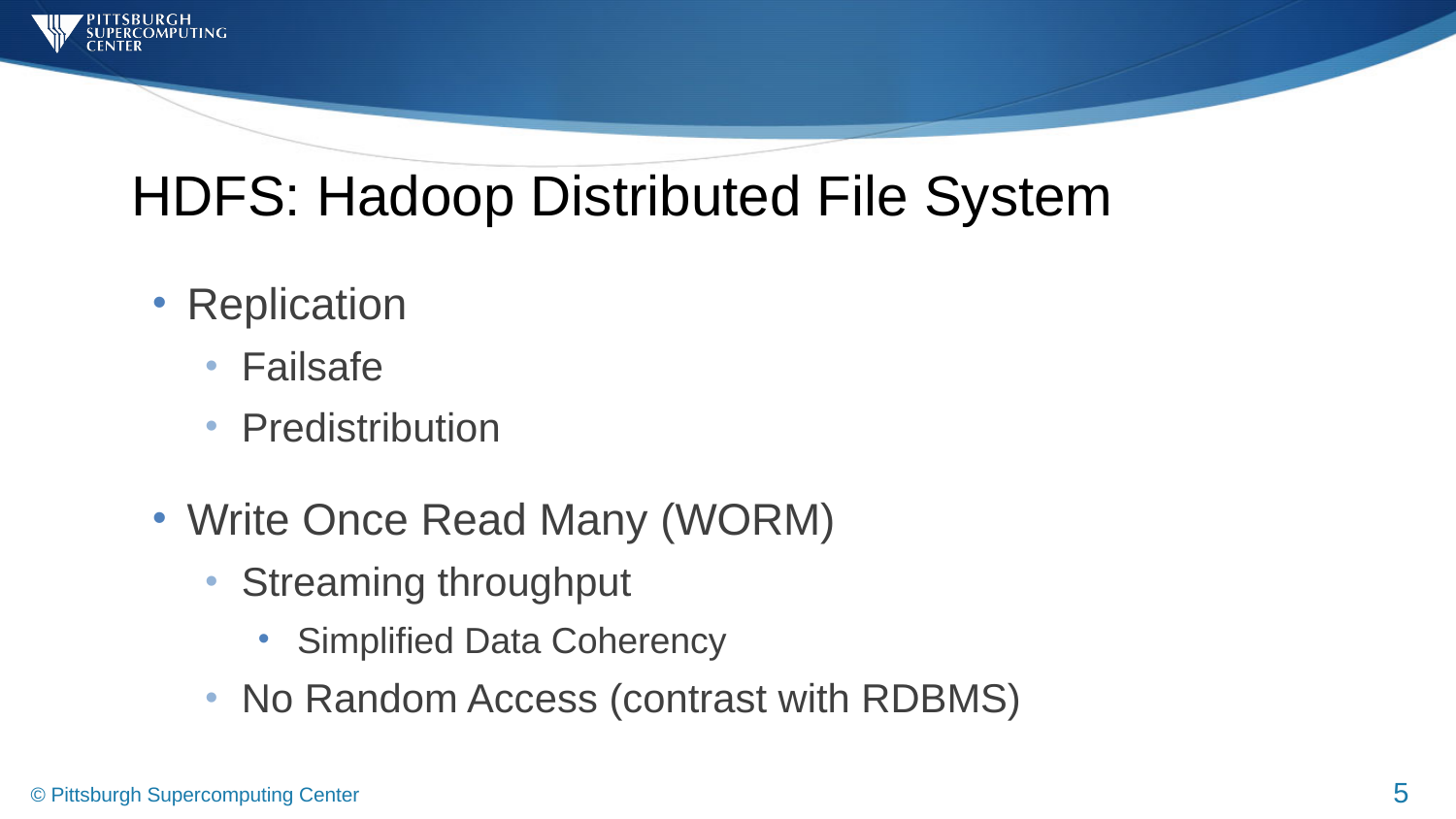

# HDFS: Hadoop Distributed File System
Replication
Failsafe
Predistribution
Write Once Read Many (WORM)
Streaming throughput
Simplified Data Coherency
No Random Access (contrast with RDBMS)